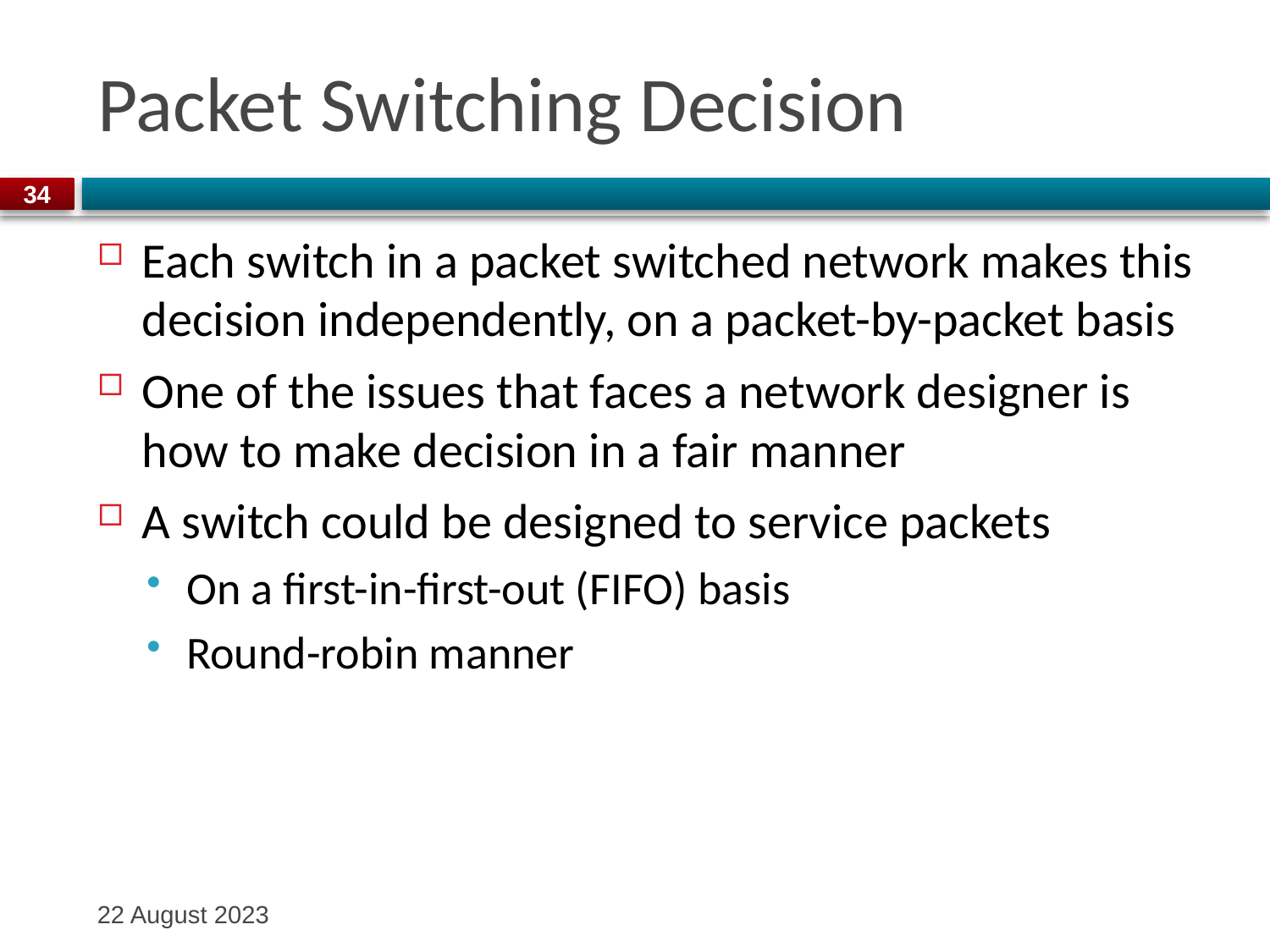

# Packet Switching Decision
34
Each switch in a packet switched network makes this decision independently, on a packet-by-packet basis
One of the issues that faces a network designer is how to make decision in a fair manner
A switch could be designed to service packets
On a first-in-first-out (FIFO) basis
Round-robin manner
22 August 2023